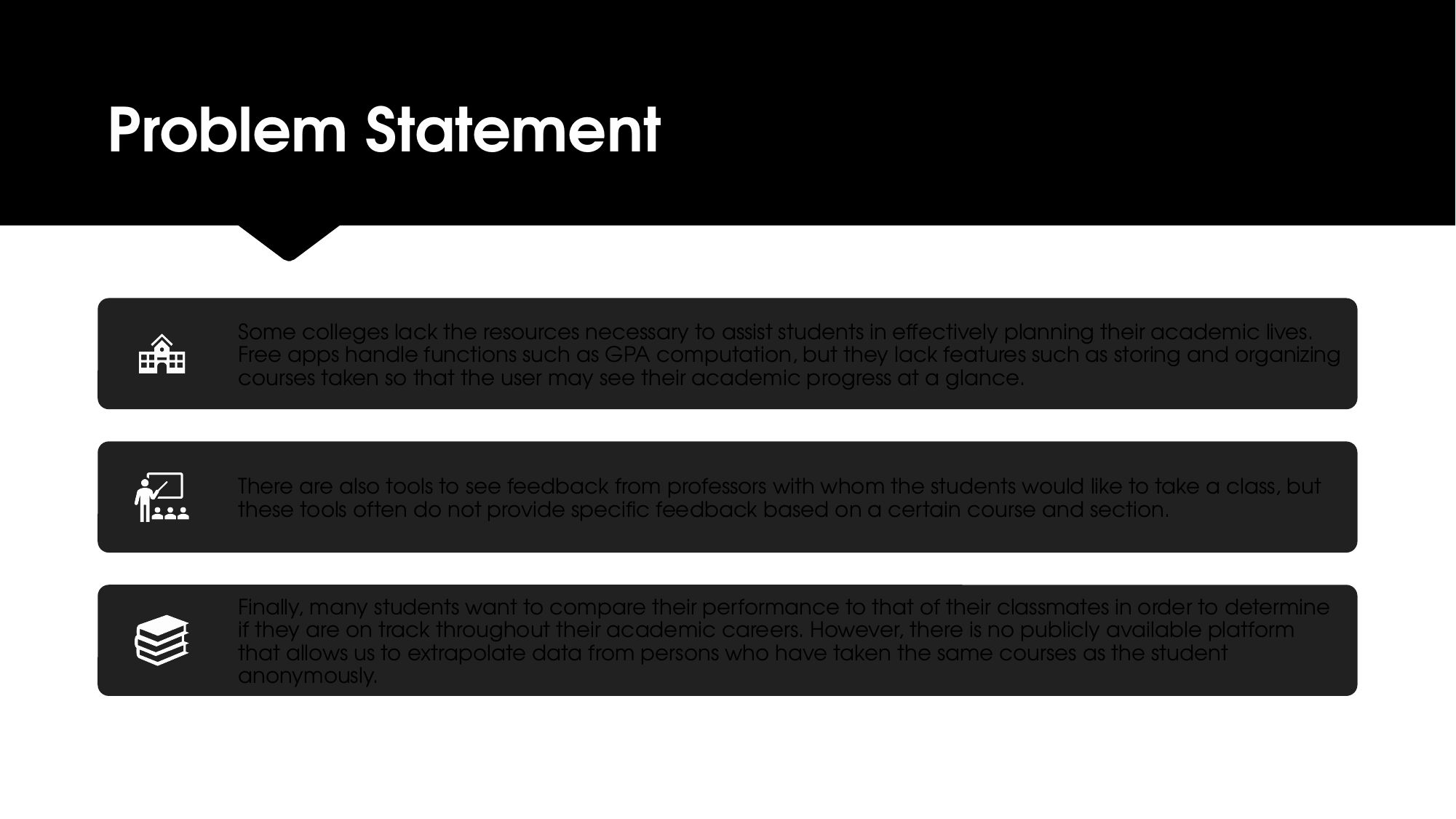

# Problem Statement
Some colleges lack the resources necessary to assist students in effectively planning their academic lives. Free apps handle functions such as GPA computation, but they lack features such as storing and organizing courses taken so that the user may see their academic progress at a glance.
There are also tools to see feedback from professors with whom the students would like to take a class, but these tools often do not provide specific feedback based on a certain course and section.
Finally, many students want to compare their performance to that of their classmates in order to determine if they are on track throughout their academic careers. However, there is no publicly available platform that allows us to extrapolate data from persons who have taken the same courses as the student anonymously.
3